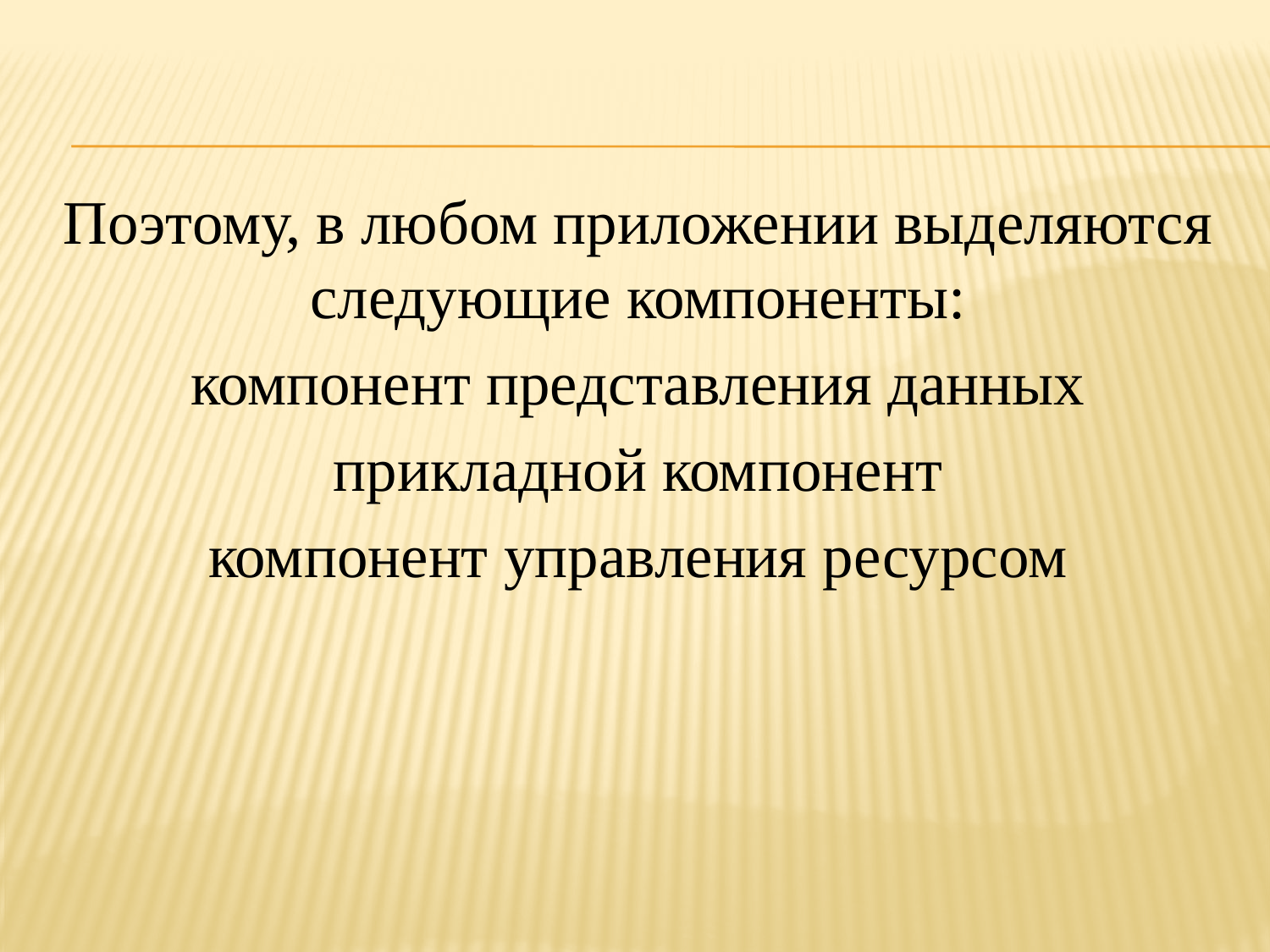

Поэтому, в любом приложении выделяются следующие компоненты:
компонент представления данных
прикладной компонент
компонент управления ресурсом